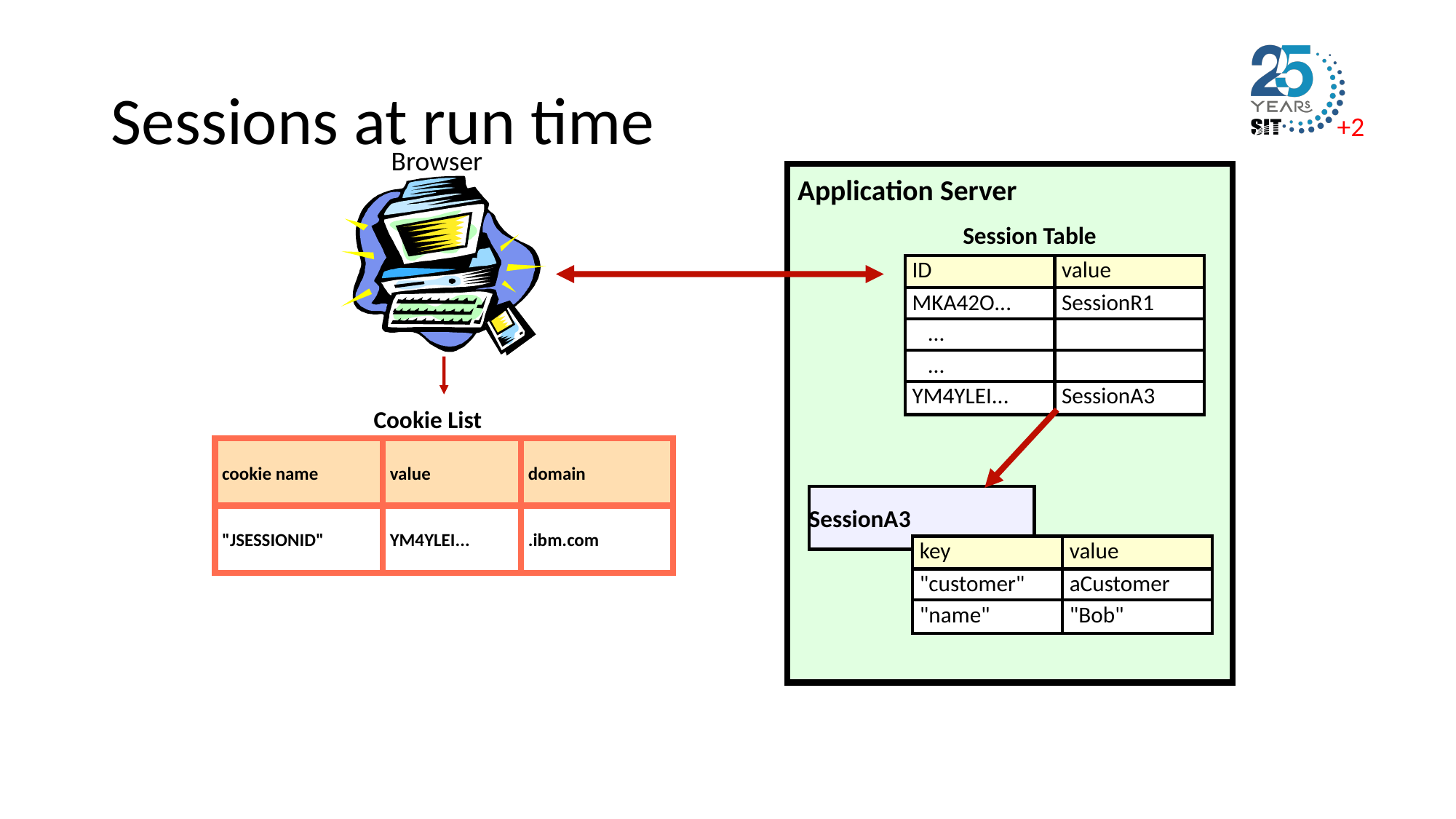

# Sessions at run time
Browser

Application Server

Session Table

ID
value

MKA42O...
SessionR1

   ...

   ...

YM4YLEI...
SessionA3
Cookie List

cookie name
value
domain
SessionA3
"JSESSIONID"
YM4YLEI...
.ibm.com
key
value
"customer"
aCustomer
"name"
"Bob"